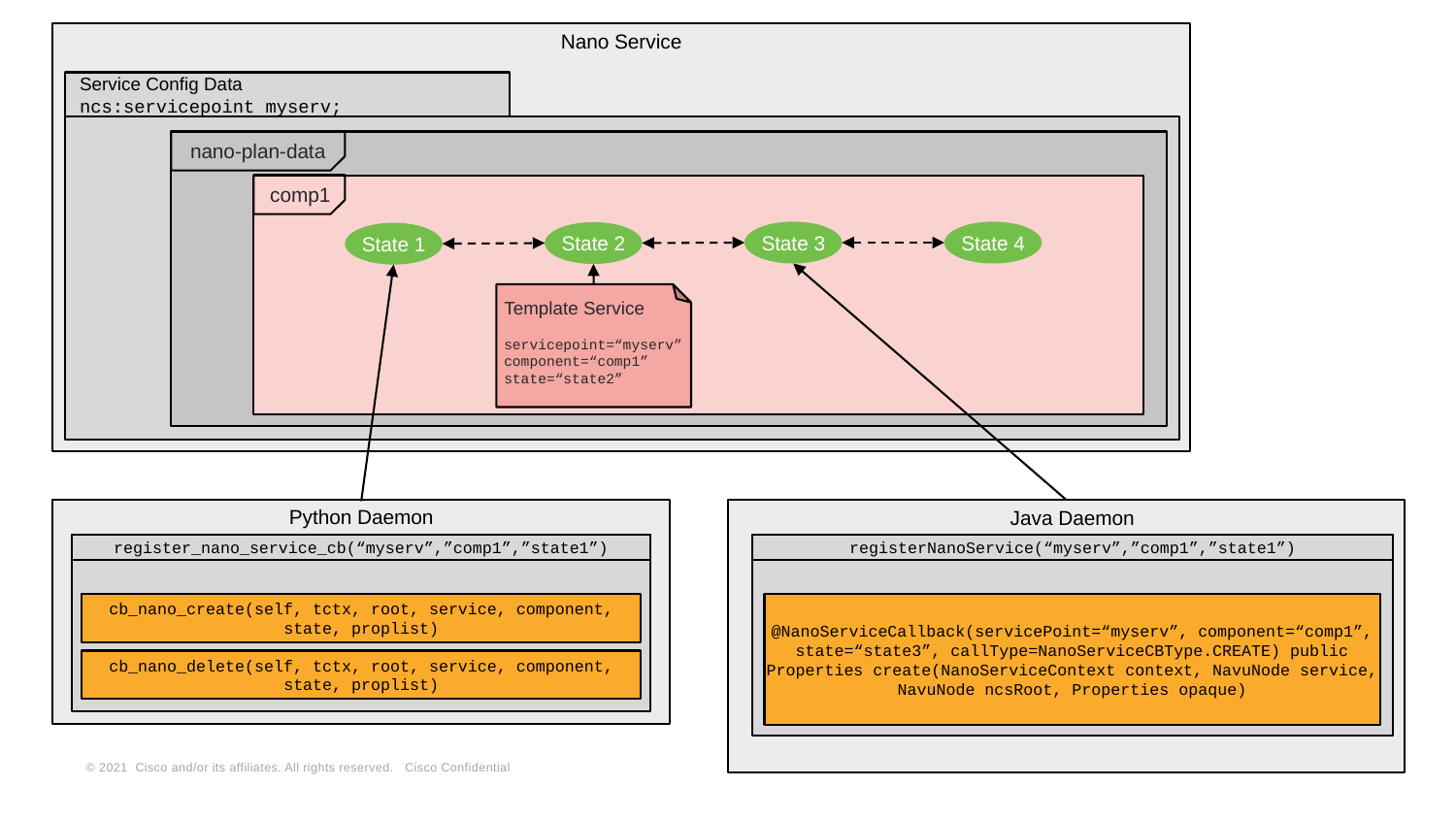

Nano Service
Service Config Data
ncs:servicepoint myserv;

nano-plan-data

comp1

State 3
State 4
State 2
State 1

Template Service

servicepoint=“myserv”
component=“comp1”
state=“state2”

Python Daemon
Java Daemon

register_nano_service_cb(“myserv”,”comp1”,”state1”)
registerNanoService(“myserv”,”comp1”,”state1”)
cb_nano_create(self, tctx, root, service, component, state, proplist)
@NanoServiceCallback(servicePoint=“myserv”, component=“comp1”, state=“state3”, callType=NanoServiceCBType.CREATE) public Properties create(NanoServiceContext context, NavuNode service, NavuNode ncsRoot, Properties opaque)
cb_nano_delete(self, tctx, root, service, component, state, proplist)